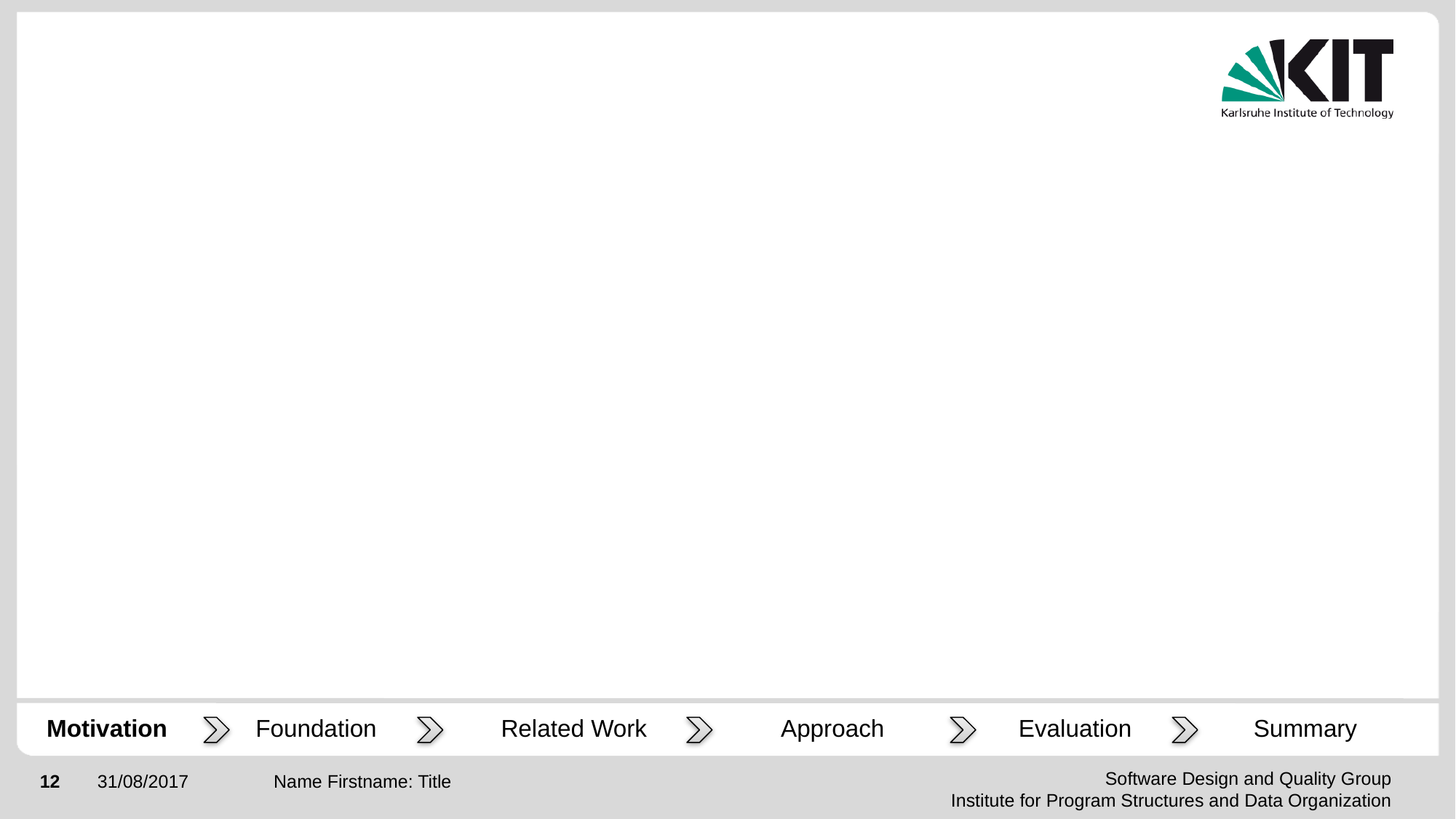

#

Motivation
Summary
Foundation
Related Work
Approach
Evaluation